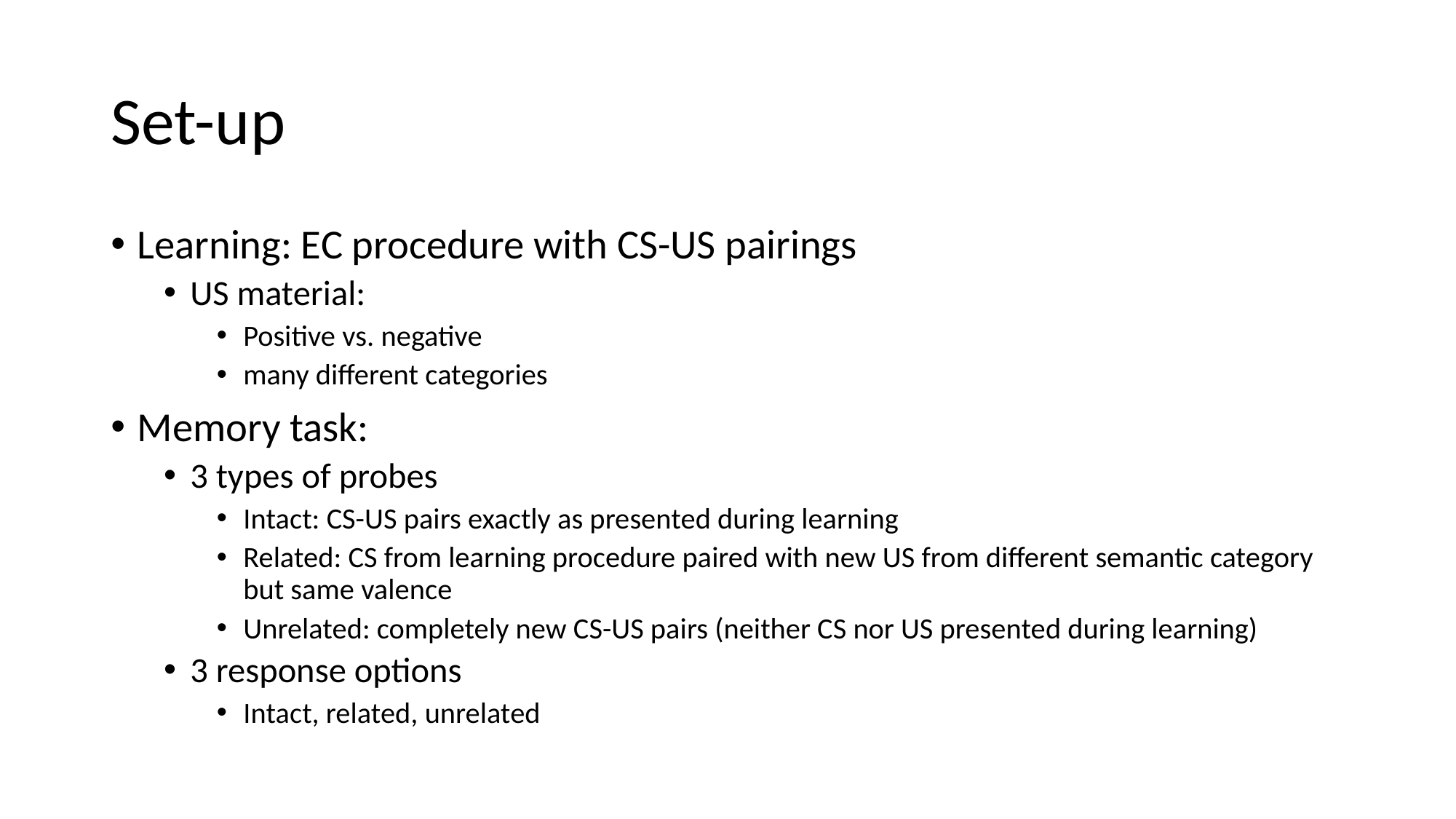

# Set-up
Learning: EC procedure with CS-US pairings
US material:
Positive vs. negative
many different categories
Memory task:
3 types of probes
Intact: CS-US pairs exactly as presented during learning
Related: CS from learning procedure paired with new US from different semantic category but same valence
Unrelated: completely new CS-US pairs (neither CS nor US presented during learning)
3 response options
Intact, related, unrelated